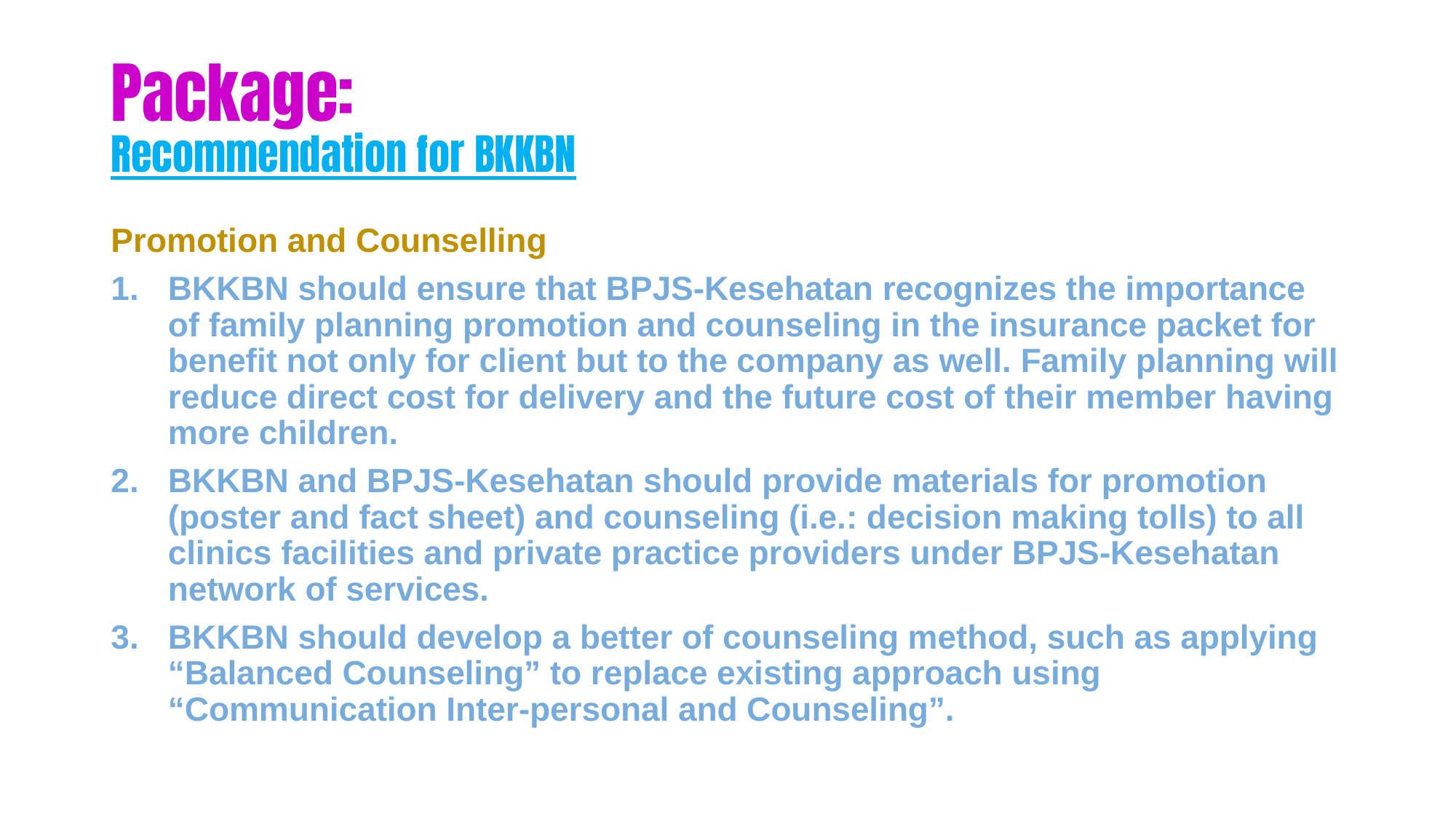

# Package: Recommendation for BKKBN
Promotion and Counselling
BKKBN should ensure that BPJS-Kesehatan recognizes the importance of family planning promotion and counseling in the insurance packet for benefit not only for client but to the company as well. Family planning will reduce direct cost for delivery and the future cost of their member having more children.
BKKBN and BPJS-Kesehatan should provide materials for promotion (poster and fact sheet) and counseling (i.e.: decision making tolls) to all clinics facilities and private practice providers under BPJS-Kesehatan network of services.
BKKBN should develop a better of counseling method, such as applying “Balanced Counseling” to replace existing approach using “Communication Inter-personal and Counseling”.